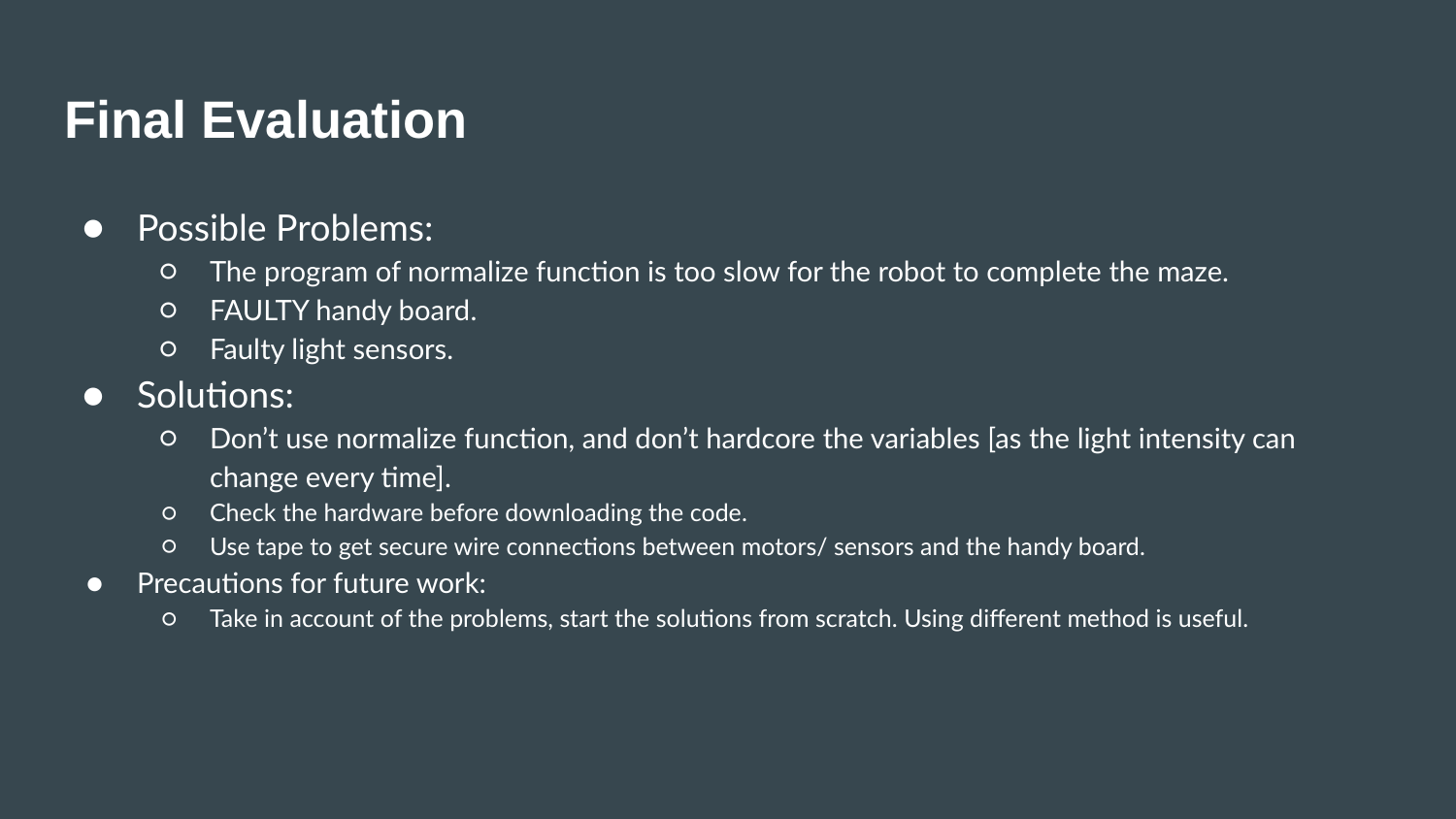

# Final Evaluation

Possible Problems:
The program of normalize function is too slow for the robot to complete the maze.
FAULTY handy board.
Faulty light sensors.
Solutions:
Don’t use normalize function, and don’t hardcore the variables [as the light intensity can change every time].
Check the hardware before downloading the code.
Use tape to get secure wire connections between motors/ sensors and the handy board.
Precautions for future work:
Take in account of the problems, start the solutions from scratch. Using different method is useful.